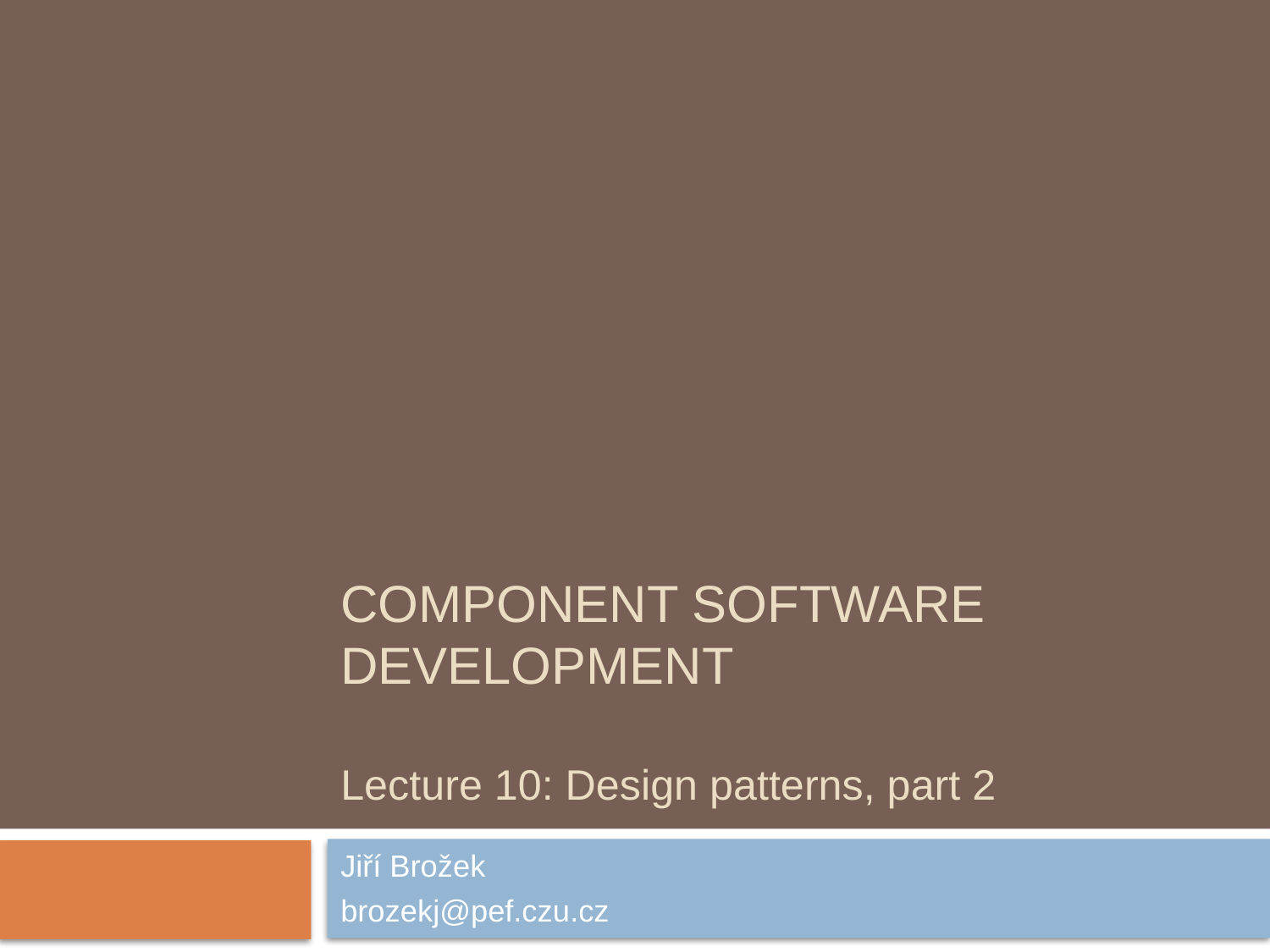

# COMPONENT SOFTWARE DEVELOPMENT Lecture 10: Design patterns, part 2
Jiří Brožek
brozekj@pef.czu.cz